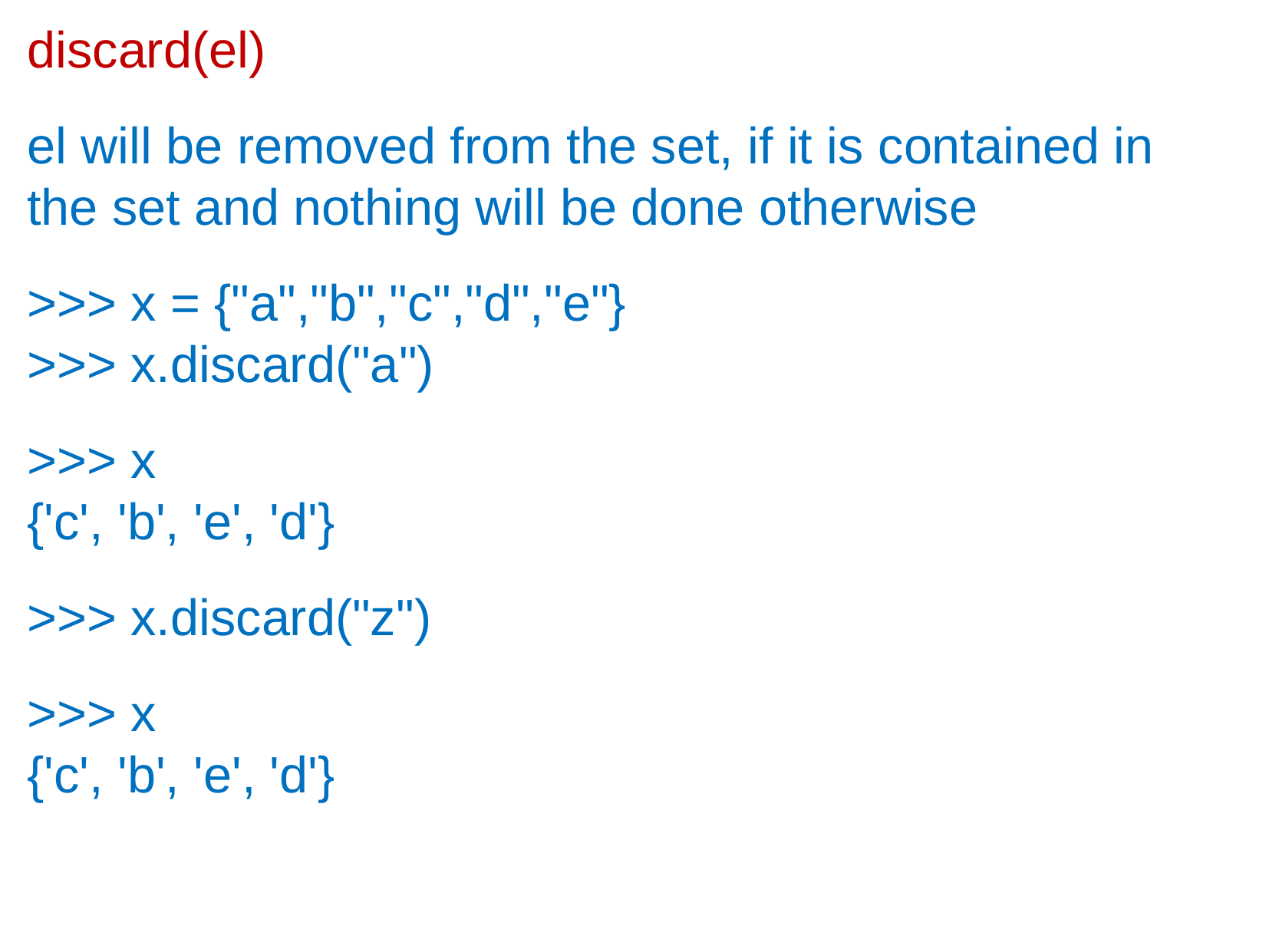

discard(el)

el will be removed from the set, if it is contained in the set and nothing will be done otherwise

>>> x = {"a","b","c","d","e"}
>>> x.discard("a")

>>> x
{'c', 'b', 'e', 'd'}

>>> x.discard("z")

>>> x
{'c', 'b', 'e', 'd'}